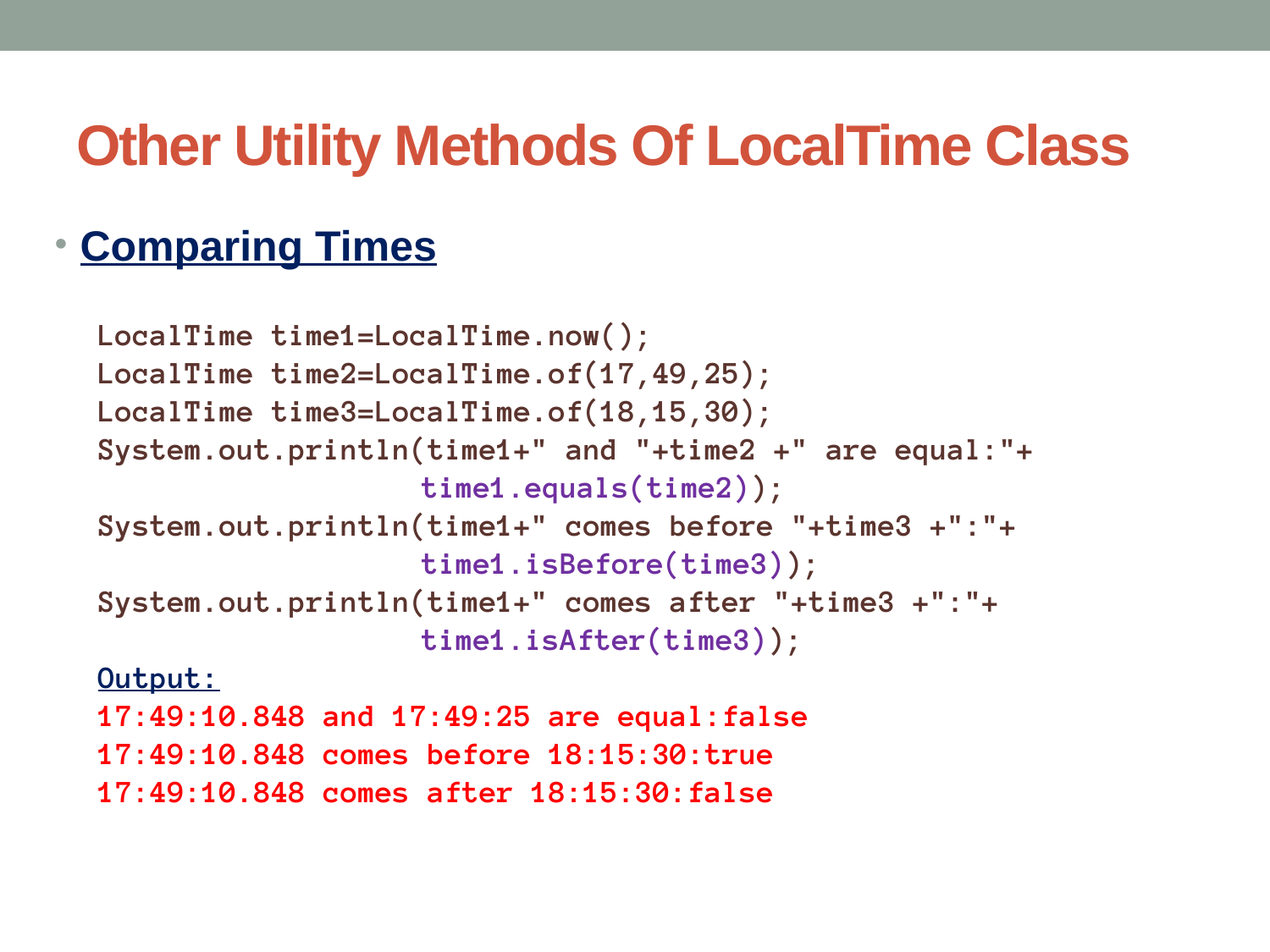

# Other Utility Methods Of LocalTime Class
Comparing Times

LocalTime time1=LocalTime.now();
LocalTime time2=LocalTime.of(17,49,25);
LocalTime time3=LocalTime.of(18,15,30);
System.out.println(time1+" and "+time2 +" are equal:"+
		    time1.equals(time2));
System.out.println(time1+" comes before "+time3 +":"+
		    time1.isBefore(time3));
System.out.println(time1+" comes after "+time3 +":"+
		    time1.isAfter(time3));
Output:
17:49:10.848 and 17:49:25 are equal:false
17:49:10.848 comes before 18:15:30:true
17:49:10.848 comes after 18:15:30:false